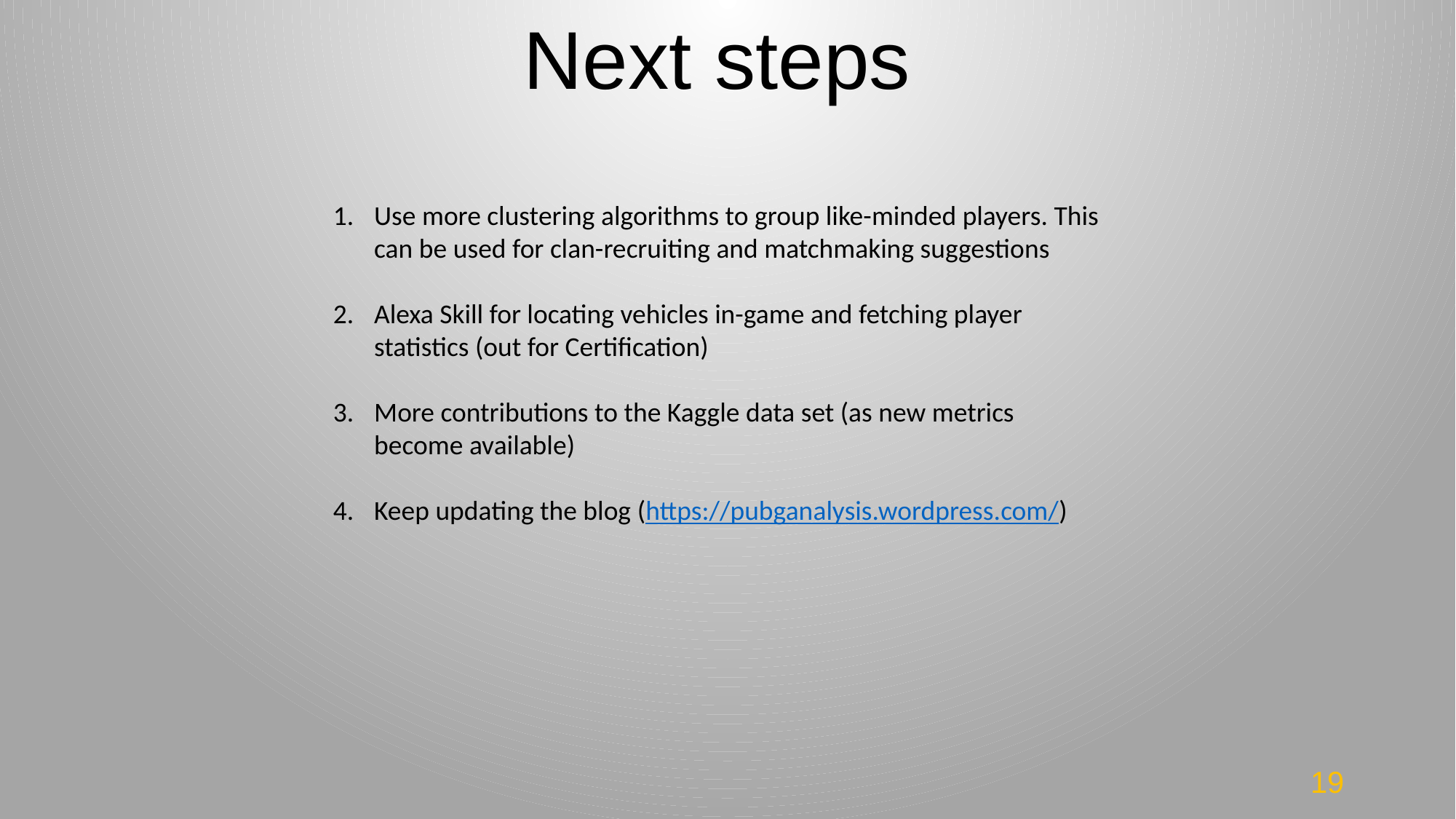

Next steps
Use more clustering algorithms to group like-minded players. This can be used for clan-recruiting and matchmaking suggestions

Alexa Skill for locating vehicles in-game and fetching player statistics (out for Certification)

More contributions to the Kaggle data set (as new metrics become available)
Keep updating the blog (https://pubganalysis.wordpress.com/)
19